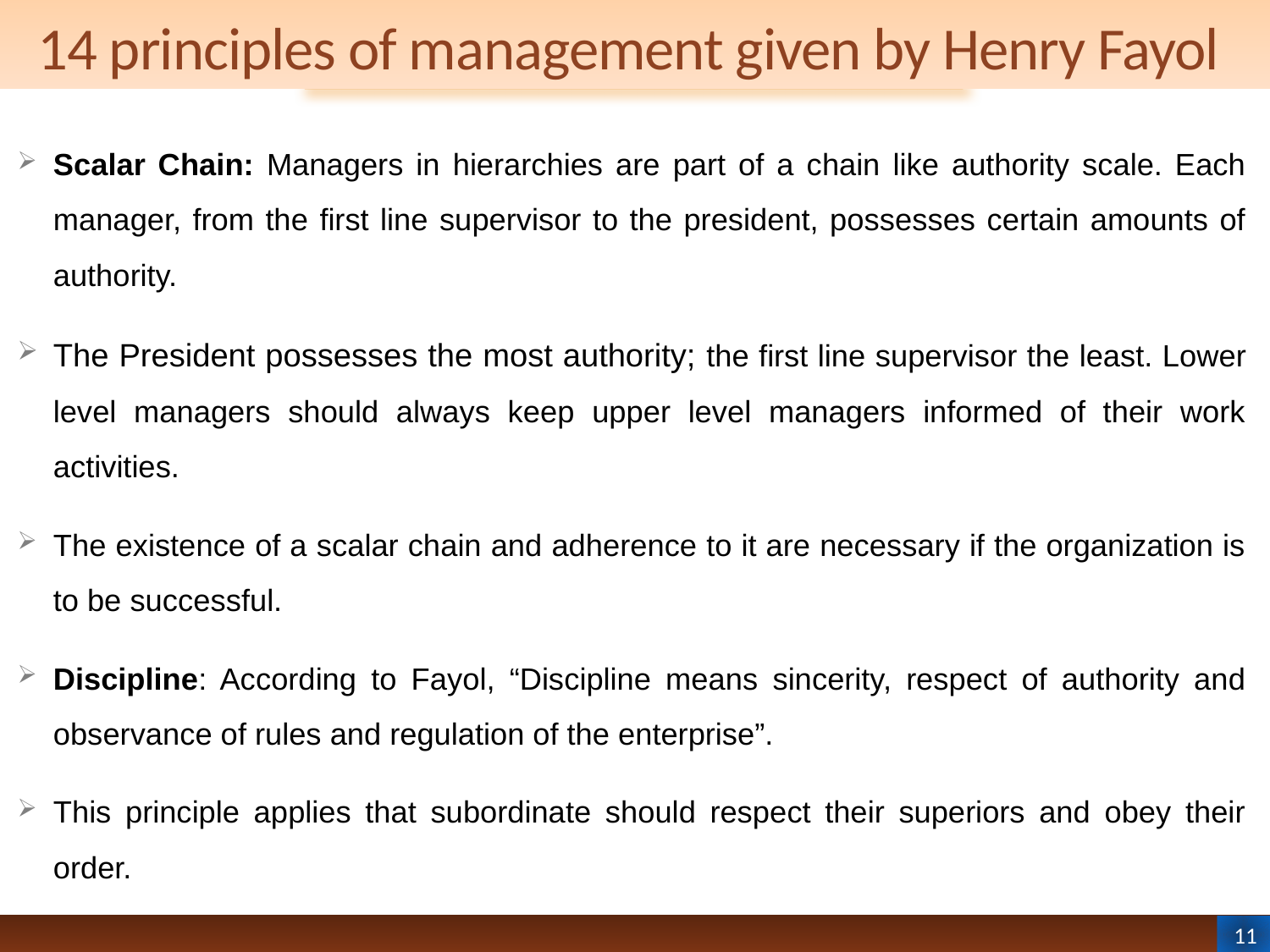

# 14 principles of management given by Henry Fayol
Scalar Chain: Managers in hierarchies are part of a chain like authority scale. Each manager, from the first line supervisor to the president, possesses certain amounts of authority.
The President possesses the most authority; the first line supervisor the least. Lower level managers should always keep upper level managers informed of their work activities.
The existence of a scalar chain and adherence to it are necessary if the organization is to be successful.
Discipline: According to Fayol, “Discipline means sincerity, respect of authority and observance of rules and regulation of the enterprise”.
This principle applies that subordinate should respect their superiors and obey their order.
11